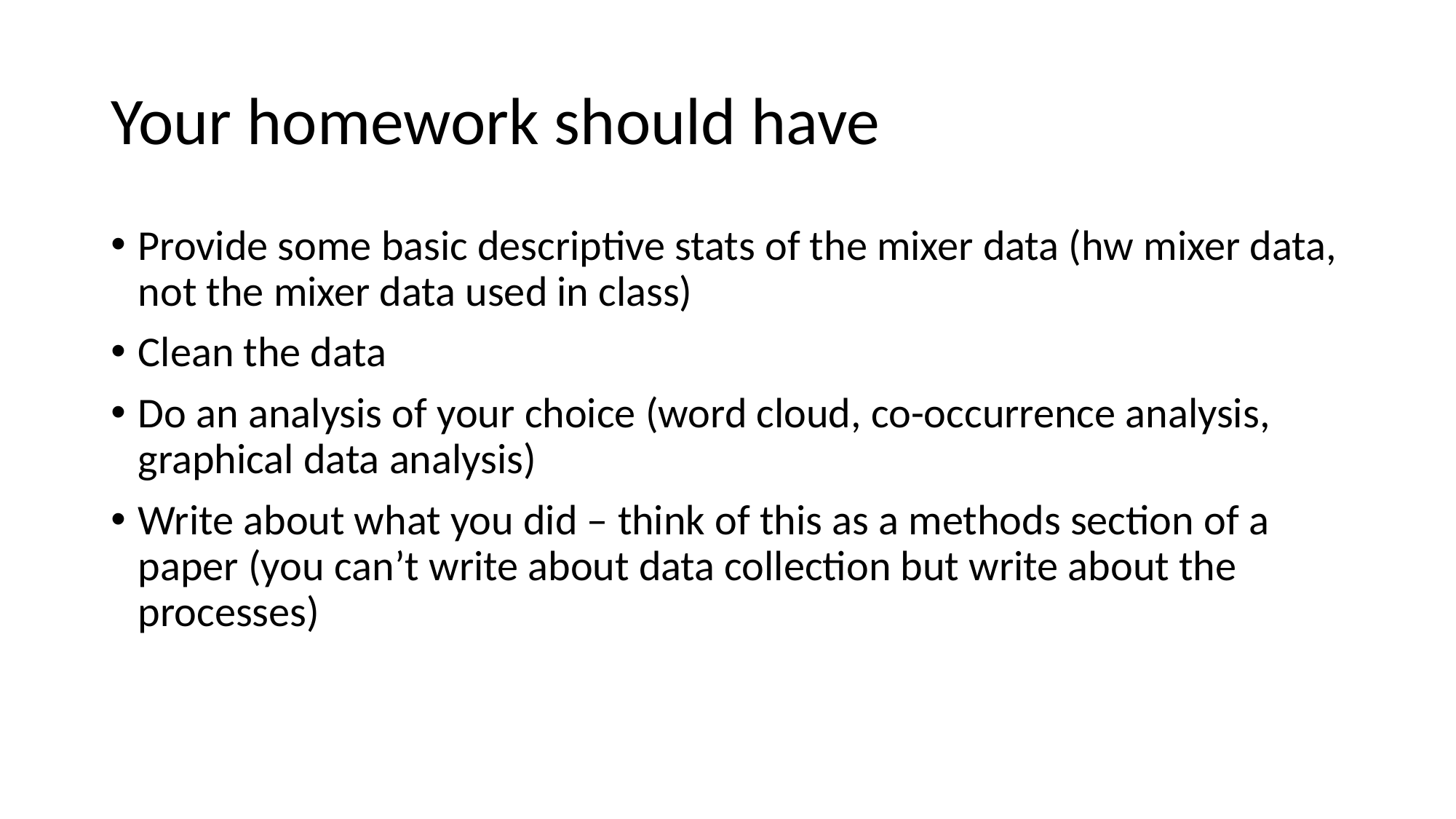

# Your homework should have
Provide some basic descriptive stats of the mixer data (hw mixer data, not the mixer data used in class)
Clean the data
Do an analysis of your choice (word cloud, co-occurrence analysis, graphical data analysis)
Write about what you did – think of this as a methods section of a paper (you can’t write about data collection but write about the processes)